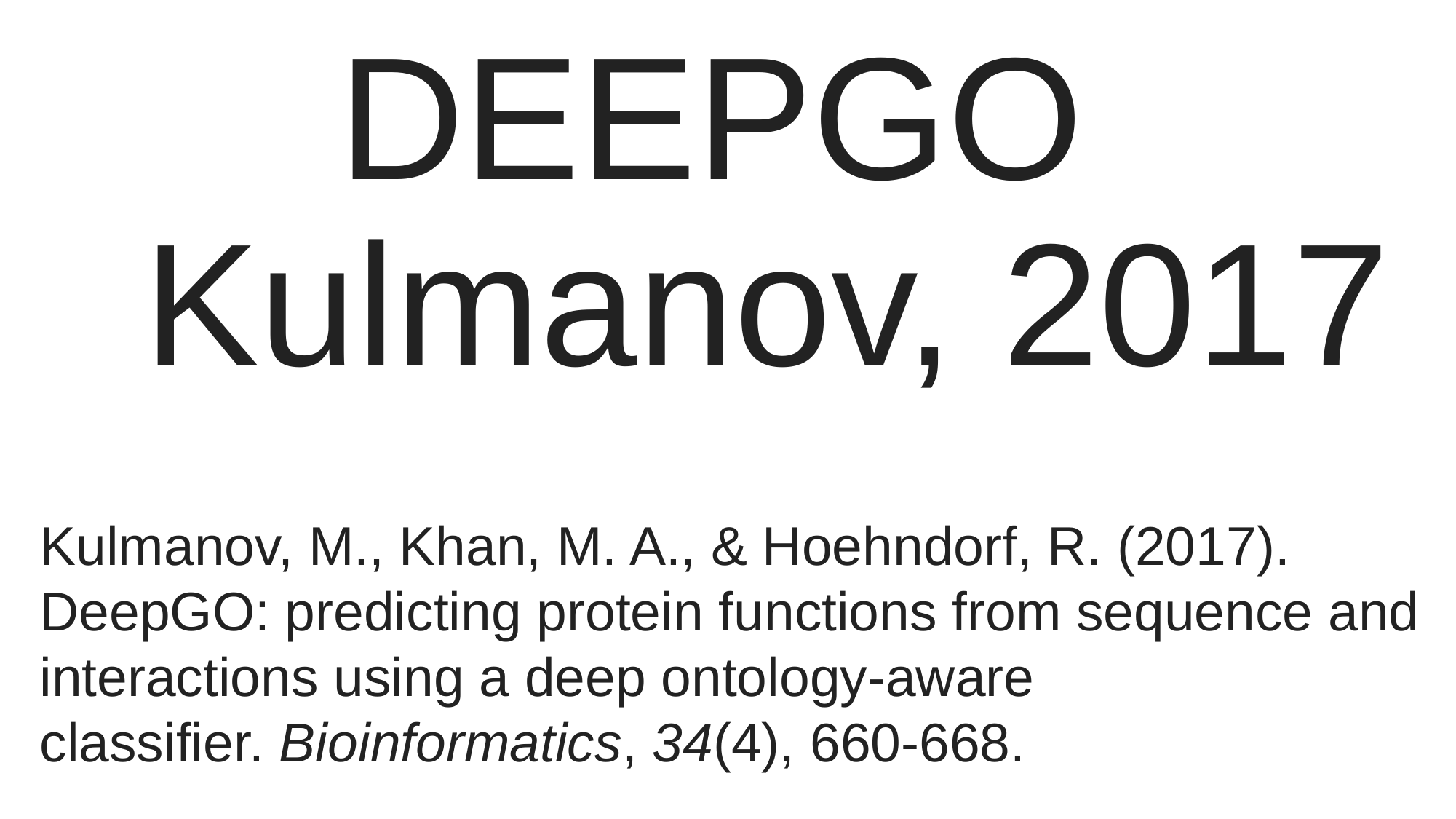

DEEPGO
Kulmanov, 2017
Kulmanov, M., Khan, M. A., & Hoehndorf, R. (2017). DeepGO: predicting protein functions from sequence and interactions using a deep ontology-aware classifier. Bioinformatics, 34(4), 660-668.